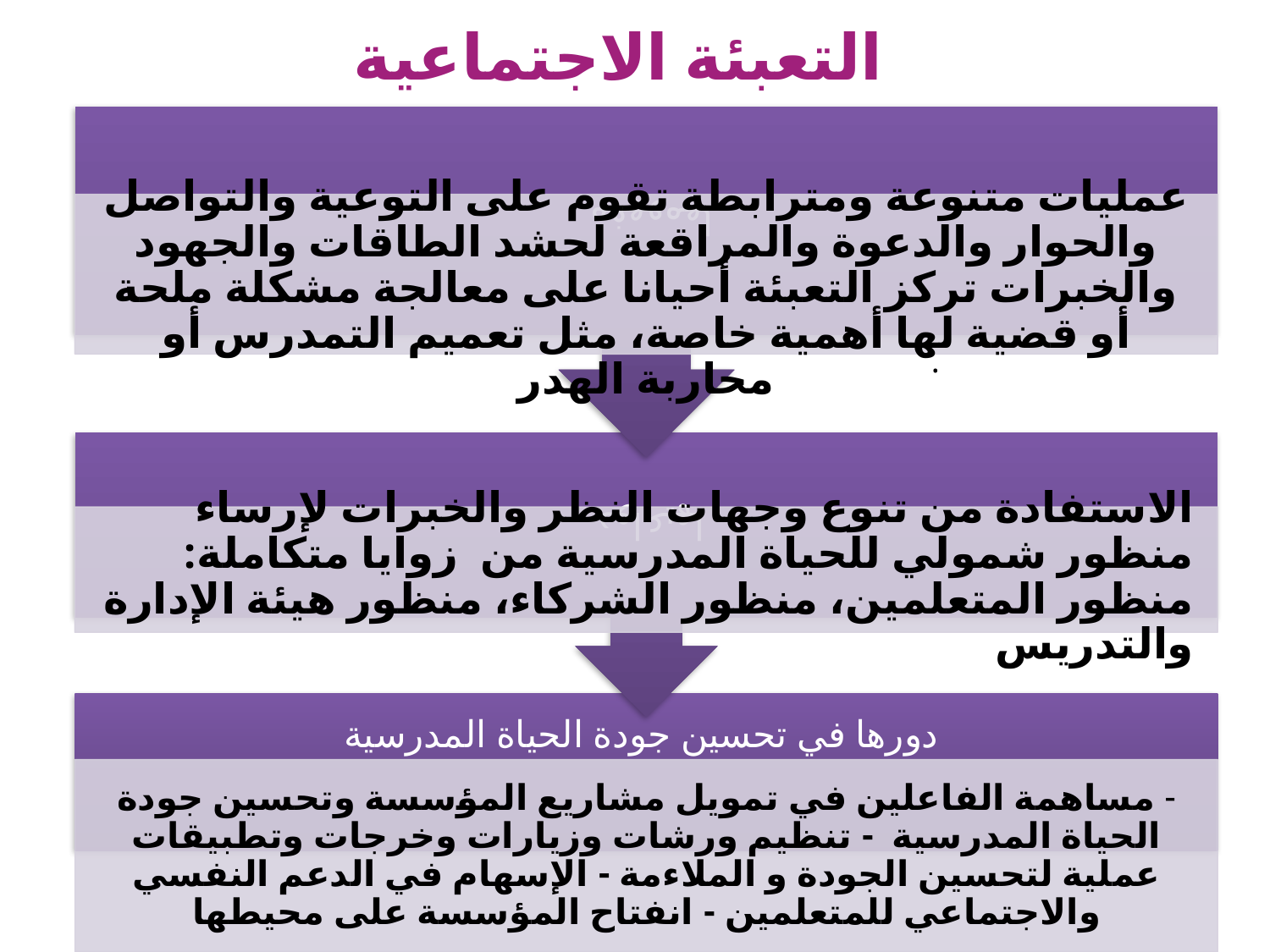

# التعبئة الاجتماعية
دورها في تحسين جودة الحياة المدرسية
- مساهمة الفاعلين في تمويل مشاريع المؤسسة وتحسين جودة الحياة المدرسية  - تنظيم ورشات وزيارات وخرجات وتطبيقات عملية لتحسين الجودة و الملاءمة - الإسهام في الدعم النفسي والاجتماعي للمتعلمين - انفتاح المؤسسة على محيطها
دواعيها

الاستفادة من تنوع وجهات النظر والخبرات لإرساء منظور شمولي للحياة المدرسية من  زوايا متكاملة: منظور المتعلمين، منظور الشركاء، منظور هيئة الإدارة والتدريس

مفهومها

عمليات متنوعة ومترابطة تقوم على التوعية والتواصل والحوار والدعوة والمراقعة لحشد الطاقات والجهود والخبرات تركز التعبئة أحيانا على معالجة مشكلة ملحة أو قضية لها أهمية خاصة، مثل تعميم التمدرس أو محاربة الهدر

.